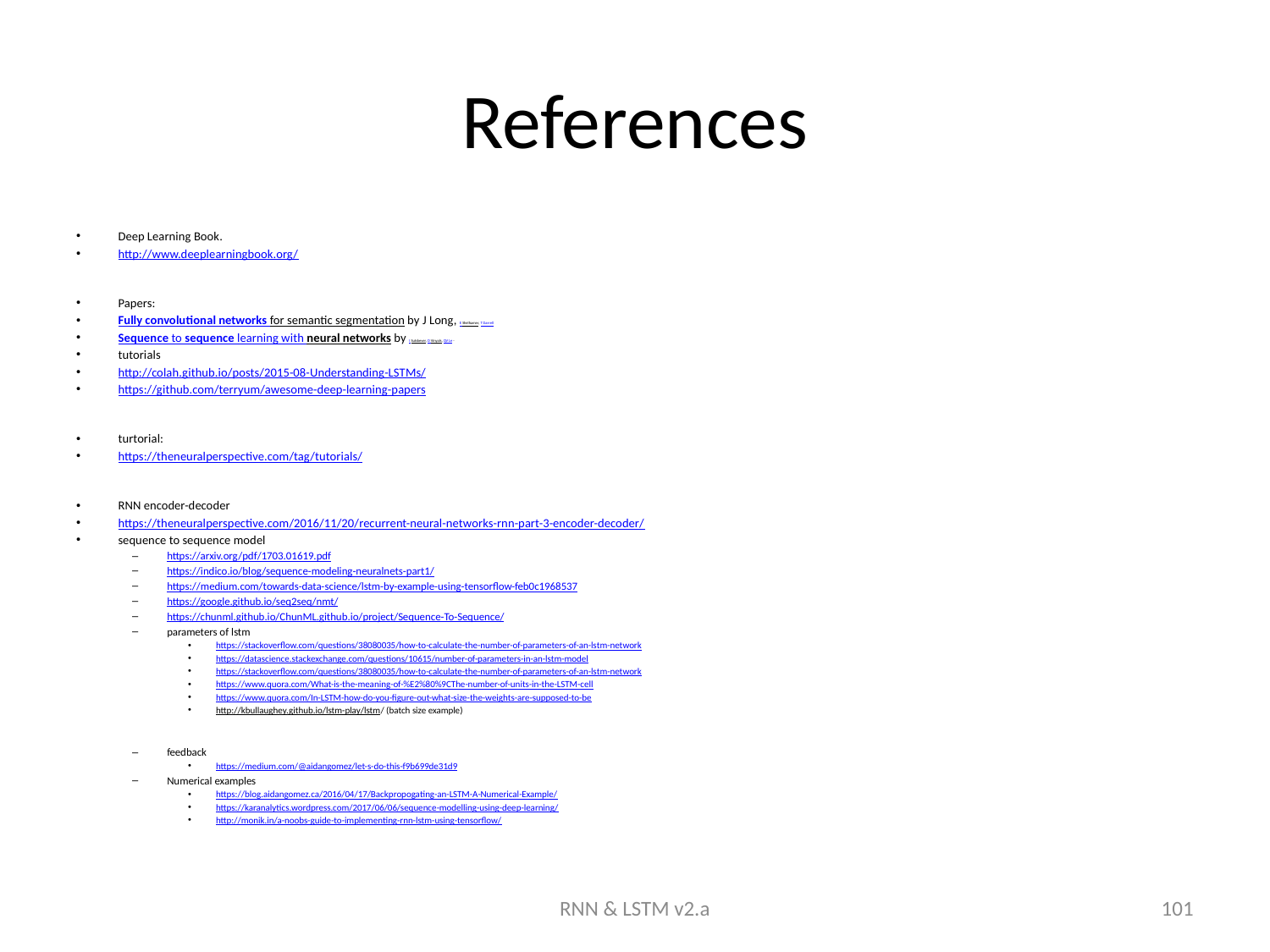

# References
Deep Learning Book.
http://www.deeplearningbook.org/

Papers:
Fully convolutional networks for semantic segmentation by J Long, E Shelhamer, T Darrell
Sequence to sequence learning with neural networks by I Sutskever, O Vinyals, QV Le -
tutorials
http://colah.github.io/posts/2015-08-Understanding-LSTMs/
https://github.com/terryum/awesome-deep-learning-papers

turtorial:
https://theneuralperspective.com/tag/tutorials/

RNN encoder-decoder
https://theneuralperspective.com/2016/11/20/recurrent-neural-networks-rnn-part-3-encoder-decoder/
sequence to sequence model
https://arxiv.org/pdf/1703.01619.pdf
https://indico.io/blog/sequence-modeling-neuralnets-part1/
https://medium.com/towards-data-science/lstm-by-example-using-tensorflow-feb0c1968537
https://google.github.io/seq2seq/nmt/
https://chunml.github.io/ChunML.github.io/project/Sequence-To-Sequence/
parameters of lstm
https://stackoverflow.com/questions/38080035/how-to-calculate-the-number-of-parameters-of-an-lstm-network
https://datascience.stackexchange.com/questions/10615/number-of-parameters-in-an-lstm-model
https://stackoverflow.com/questions/38080035/how-to-calculate-the-number-of-parameters-of-an-lstm-network
https://www.quora.com/What-is-the-meaning-of-%E2%80%9CThe-number-of-units-in-the-LSTM-cell
https://www.quora.com/In-LSTM-how-do-you-figure-out-what-size-the-weights-are-supposed-to-be
http://kbullaughey.github.io/lstm-play/lstm/ (batch size example)

feedback
https://medium.com/@aidangomez/let-s-do-this-f9b699de31d9
Numerical examples
https://blog.aidangomez.ca/2016/04/17/Backpropogating-an-LSTM-A-Numerical-Example/
https://karanalytics.wordpress.com/2017/06/06/sequence-modelling-using-deep-learning/
http://monik.in/a-noobs-guide-to-implementing-rnn-lstm-using-tensorflow/

RNN & LSTM v2.a
101